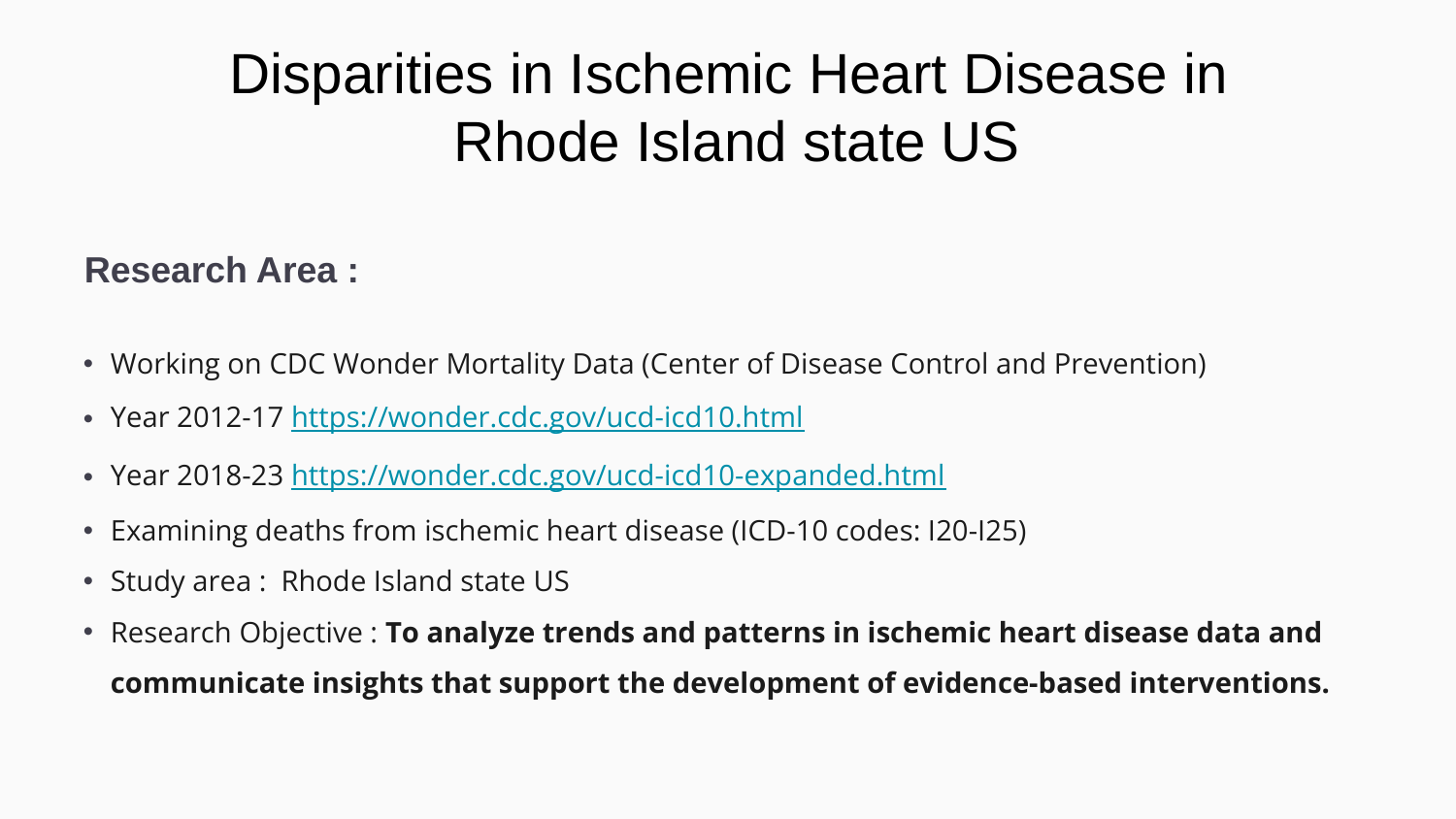

Disparities in Ischemic Heart Disease in
Rhode Island state US

Research Area :

Working on CDC Wonder Mortality Data (Center of Disease Control and Prevention)
Year 2012-17 https://wonder.cdc.gov/ucd-icd10.html
Year 2018-23 https://wonder.cdc.gov/ucd-icd10-expanded.html
Examining deaths from ischemic heart disease (ICD-10 codes: I20-I25)
Study area :  Rhode Island state US
Research Objective : To analyze trends and patterns in ischemic heart disease data and communicate insights that support the development of evidence-based interventions.